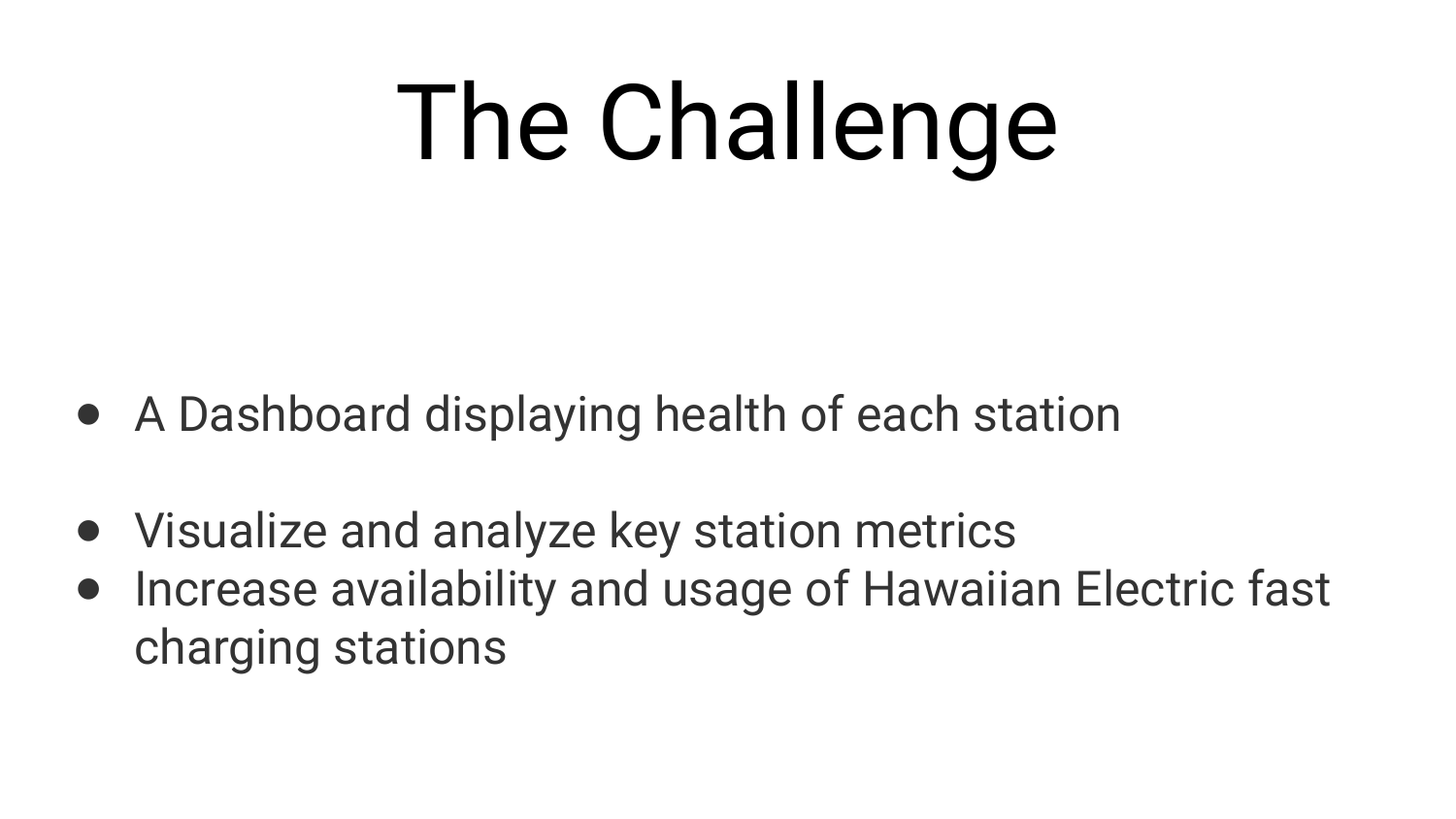

# The Challenge

A Dashboard displaying health of each station
Visualize and analyze key station metrics
Increase availability and usage of Hawaiian Electric fast charging stations